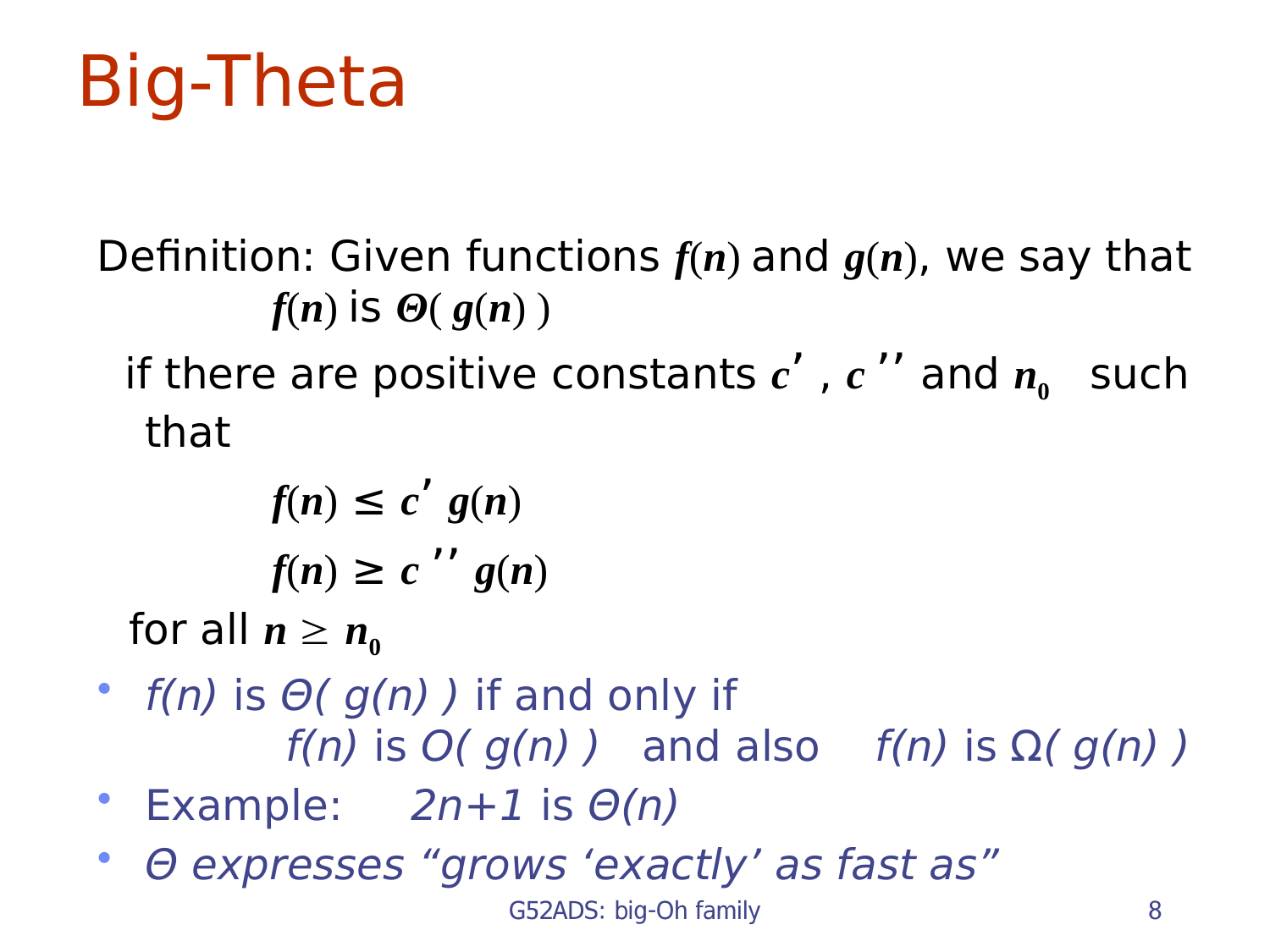

# Big-Theta
Definition: Given functions f(n) and g(n), we say that
 	f(n) is Θ( g(n) )
  if there are positive constants c’ , c ’’ and n0   such that
		f(n) ≤ c’ g(n)
		f(n) ≥ c ’’ g(n)
   for all n ≥ n0
f(n) is Θ( g(n) ) if and only if
	 f(n) is O( g(n) )   and also    f(n) is Ω( g(n) )
Example:     2n+1 is Θ(n)
Θ expresses “grows ‘exactly’ as fast as”
G52ADS: big-Oh family
8